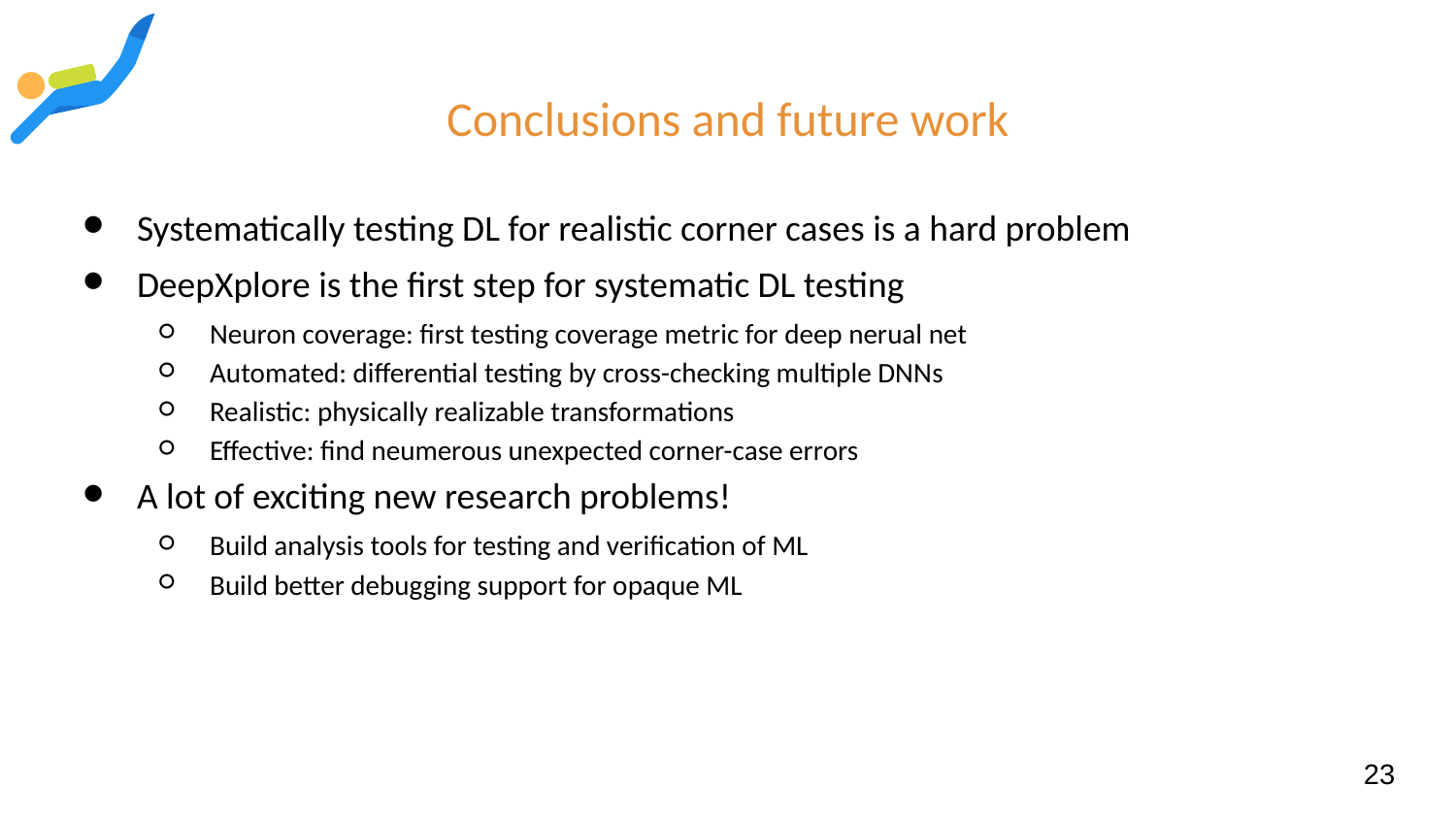

# Conclusions and future work
Systematically testing DL for realistic corner cases is a hard problem
DeepXplore is the first step for systematic DL testing
Neuron coverage: first testing coverage metric for deep nerual net
Automated: differential testing by cross-checking multiple DNNs
Realistic: physically realizable transformations
Effective: find neumerous unexpected corner-case errors
A lot of exciting new research problems!
Build analysis tools for testing and verification of ML
Build better debugging support for opaque ML
23